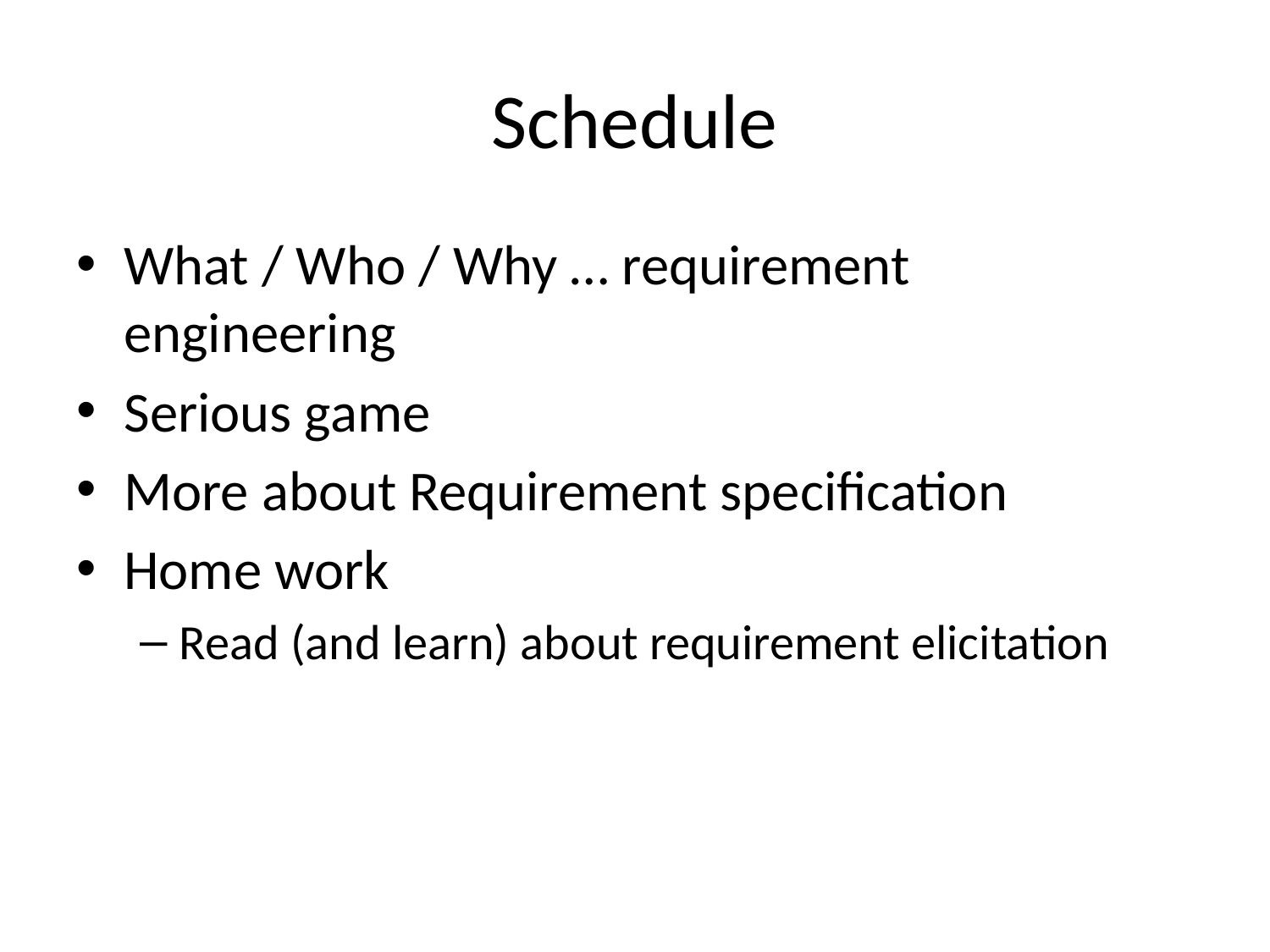

# Schedule
What / Who / Why … requirement engineering
Serious game
More about Requirement specification
Home work
Read (and learn) about requirement elicitation